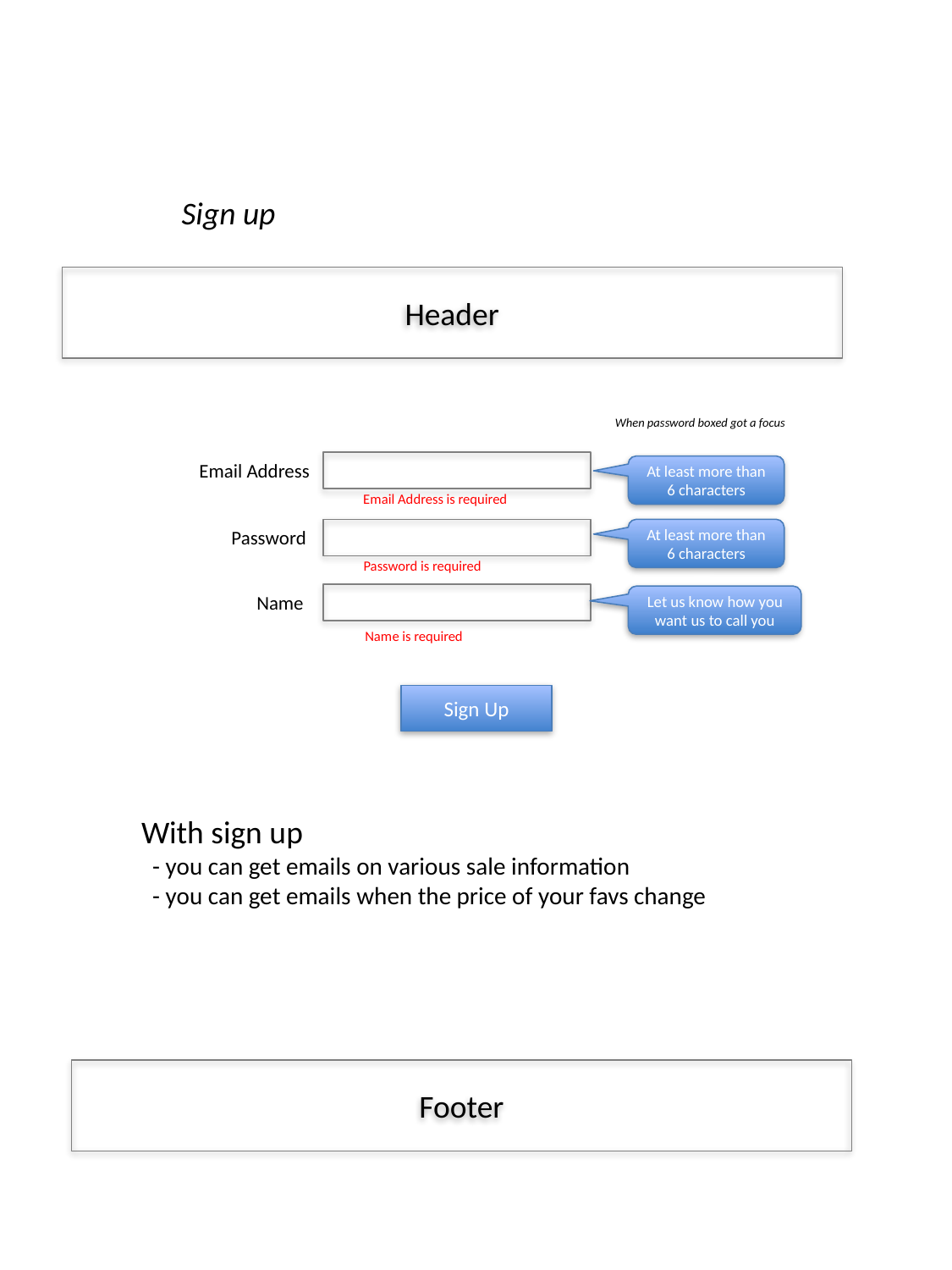

Sign up
Header
When password boxed got a focus
Email Address

At least more than 6 characters
Email Address is required
Password

At least more than 6 characters
Password is required
Name

Let us know how you want us to call you
Name is required
Sign Up
With sign up
  - you can get emails on various sale information
  - you can get emails when the price of your favs change
Footer